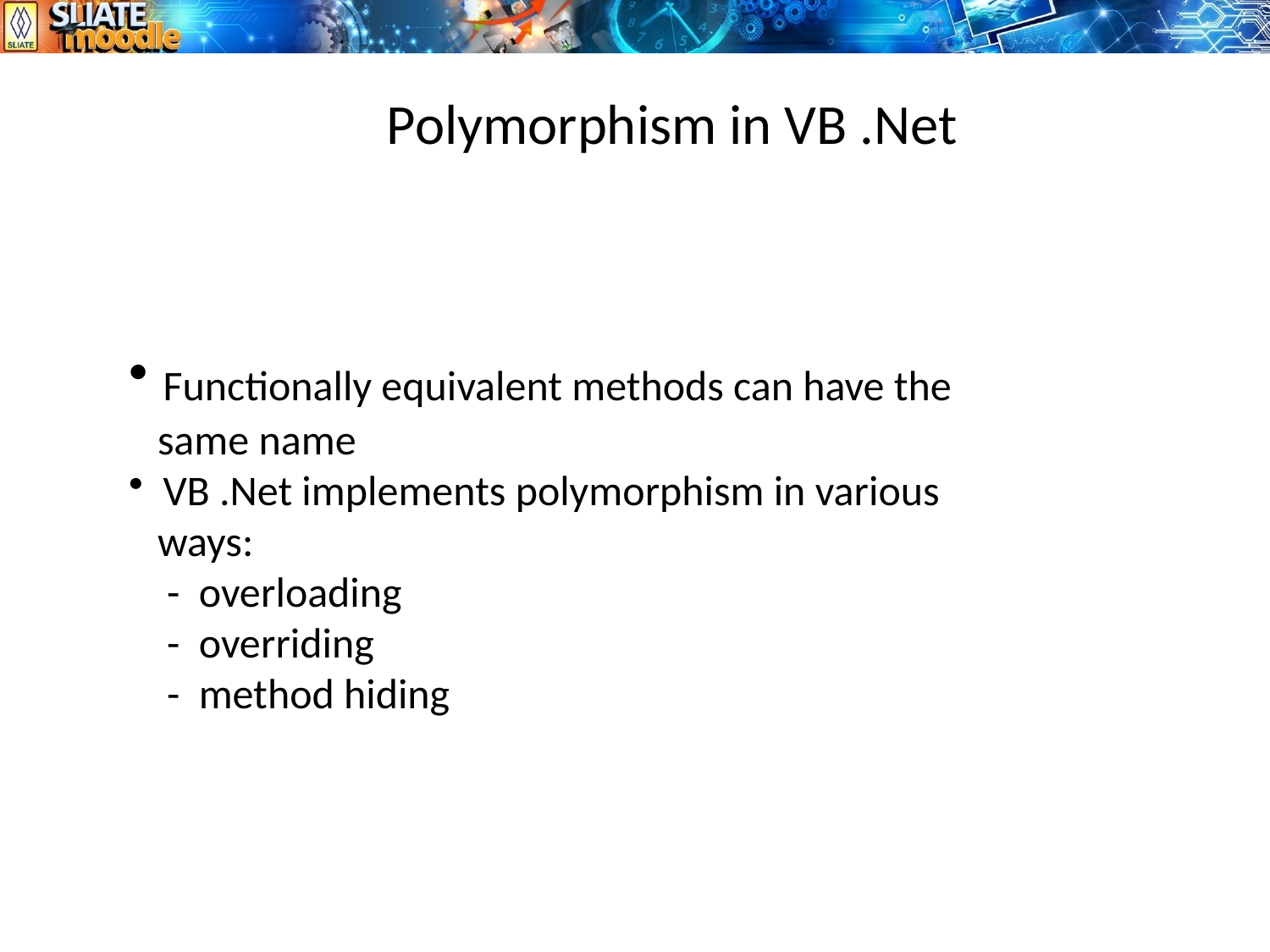

# Polymorphism in VB .Net
 Functionally equivalent methods can have the
   same name
  VB .Net implements polymorphism in various
   ways:
    -  overloading
    -  overriding
    -  method hiding